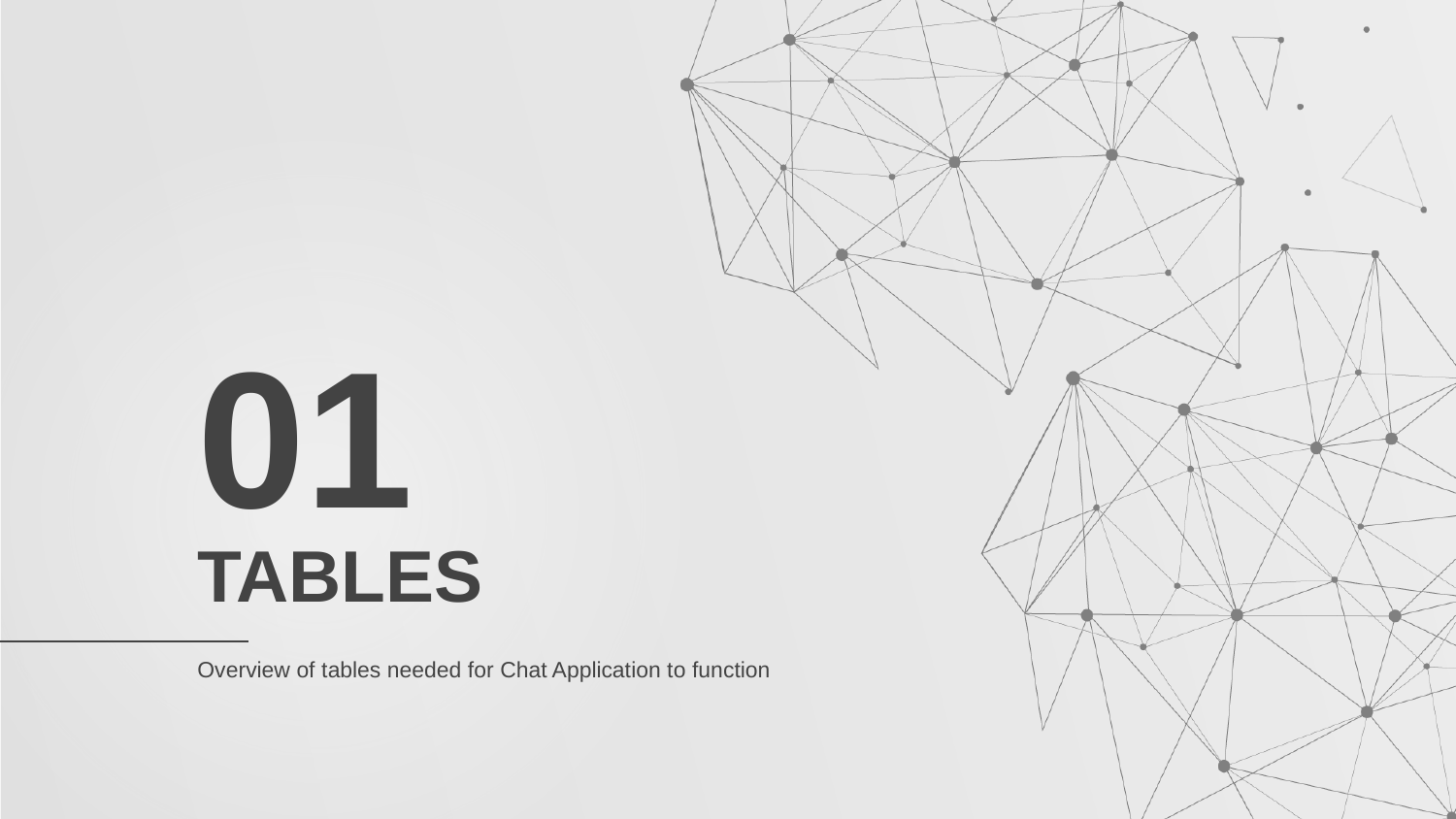

01
# TABLES
Overview of tables needed for Chat Application to function